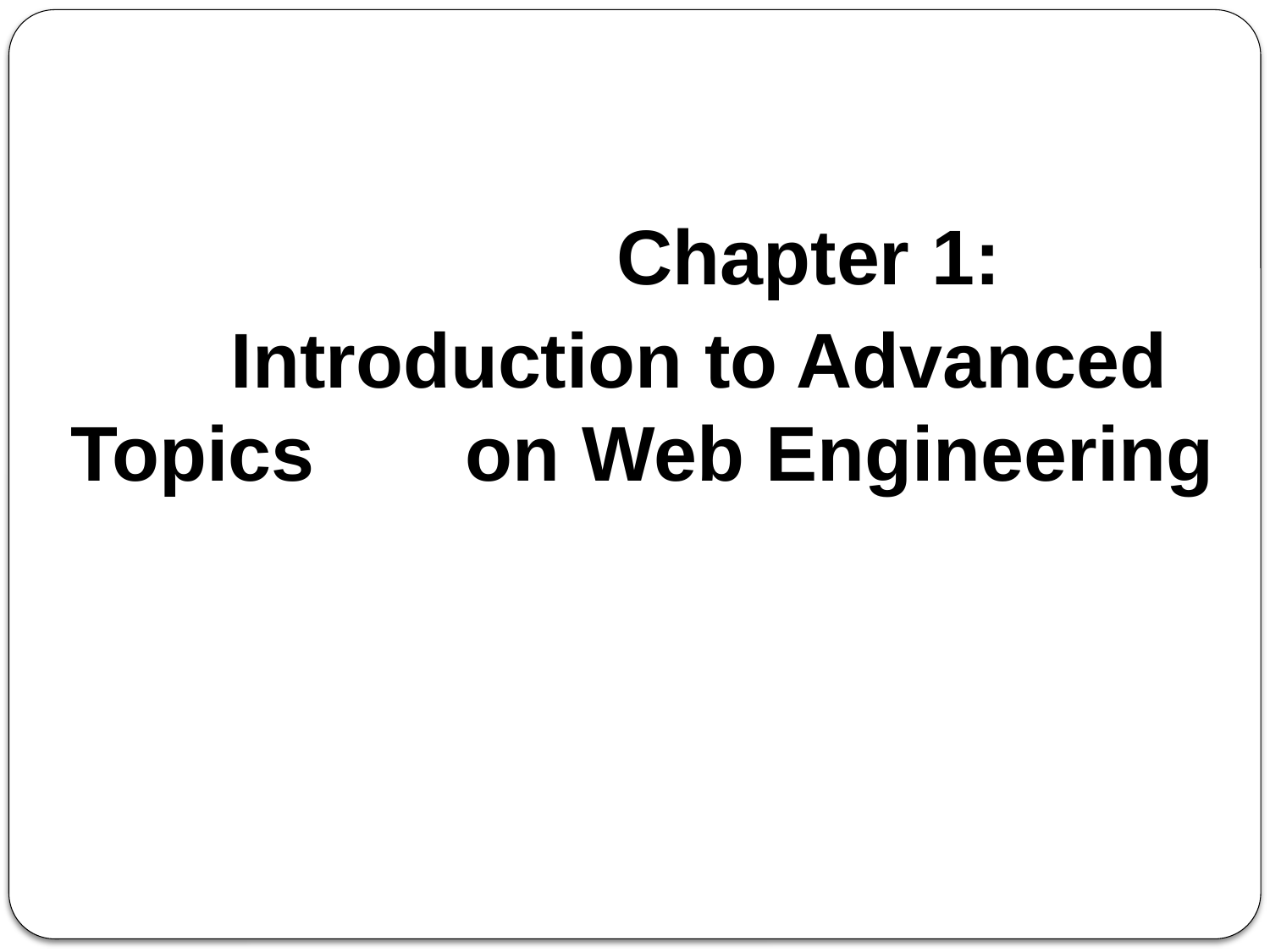

Chapter 1:
      Introduction to Advanced Topics       on Web Engineering